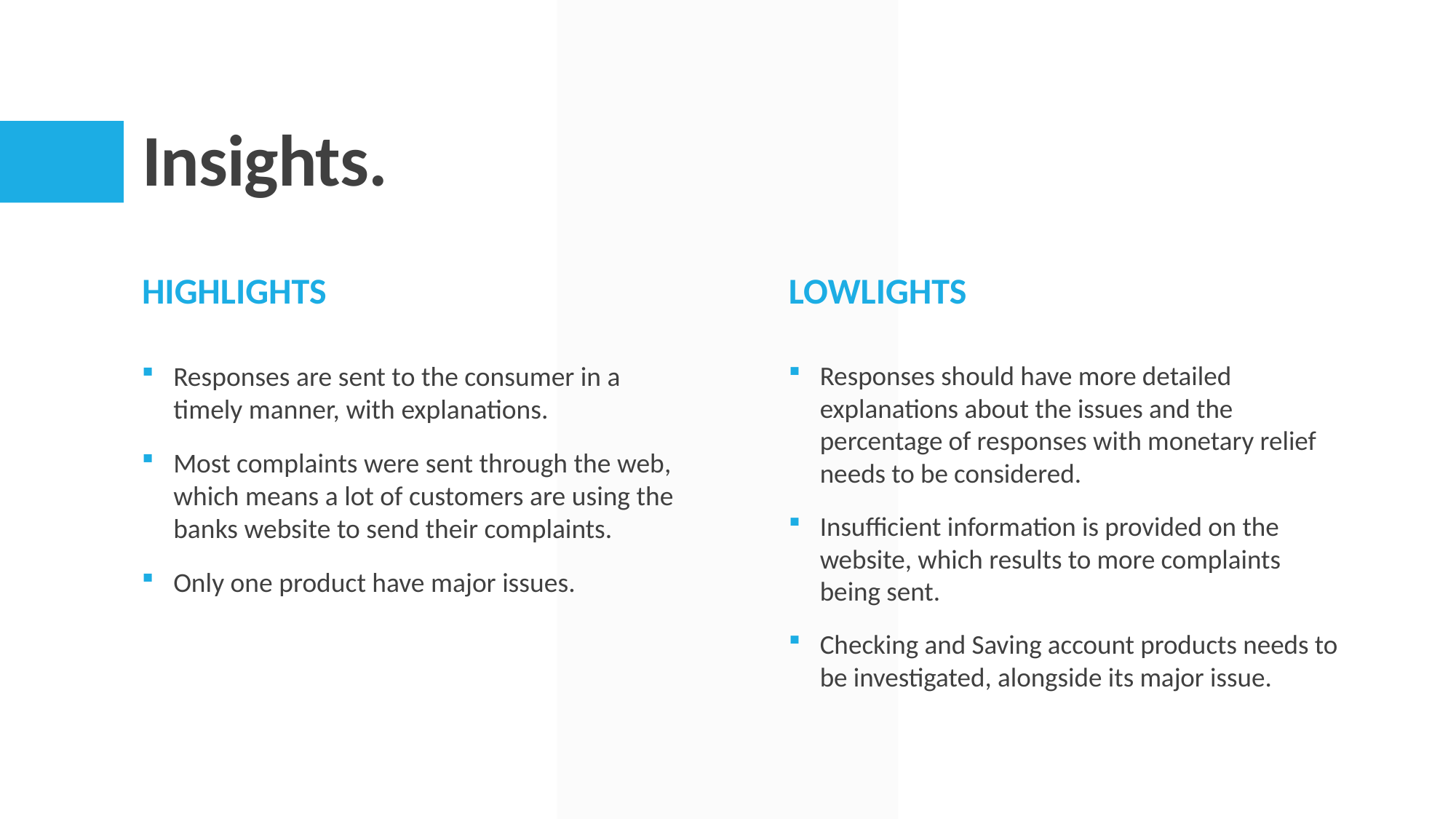

# Insights.
Highlights
Lowlights
Responses should have more detailed explanations about the issues and the percentage of responses with monetary relief needs to be considered.
Insufficient information is provided on the website, which results to more complaints being sent.
Checking and Saving account products needs to be investigated, alongside its major issue.
Responses are sent to the consumer in a timely manner, with explanations.
Most complaints were sent through the web, which means a lot of customers are using the banks website to send their complaints.
Only one product have major issues.